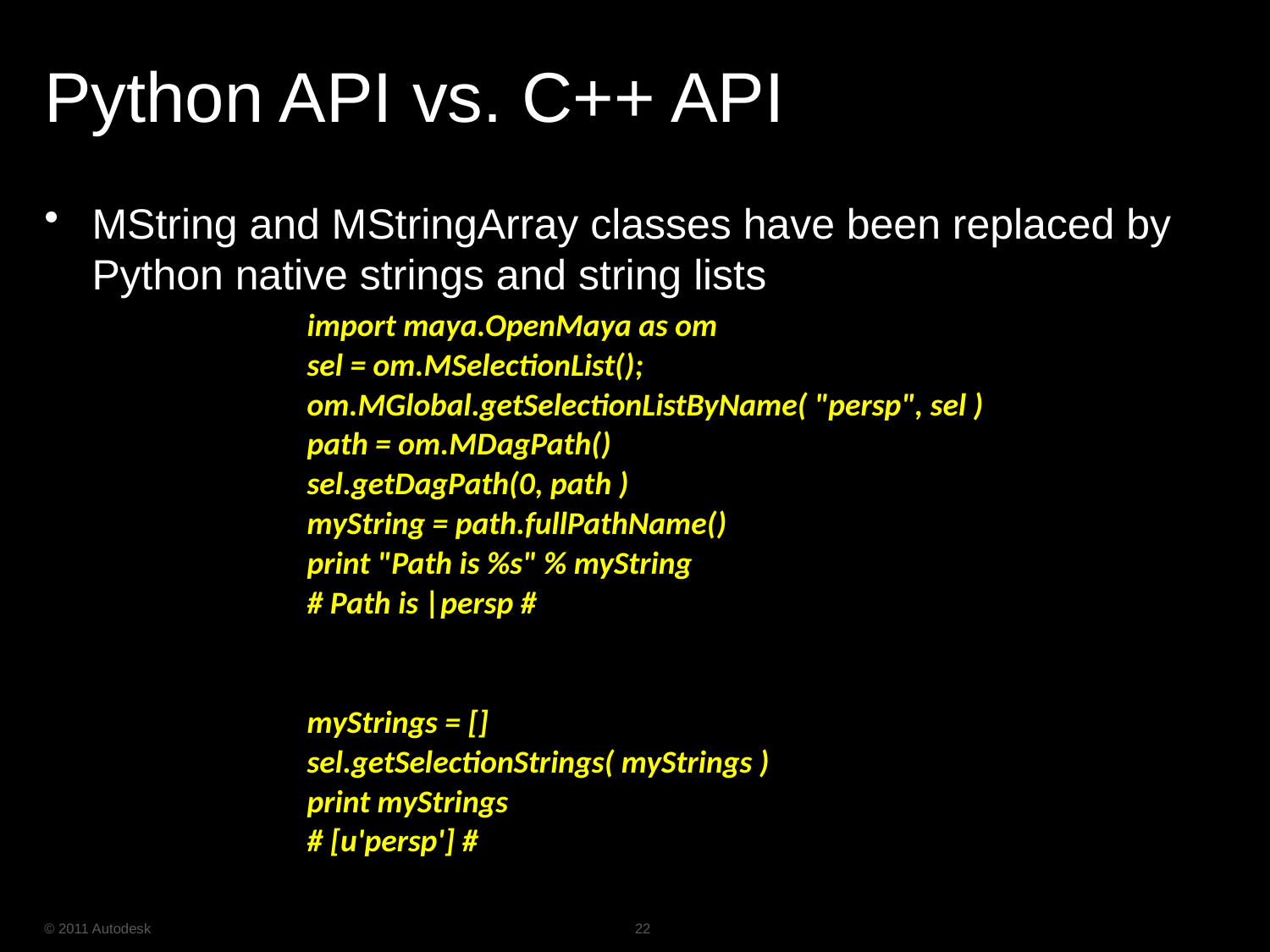

# Python API vs. C++ API
MString and MStringArray classes have been replaced by Python native strings and string lists
		import maya.OpenMaya as om
		sel = om.MSelectionList();
		om.MGlobal.getSelectionListByName( "persp", sel )
		path = om.MDagPath()
		sel.getDagPath(0, path )
		myString = path.fullPathName()
		print "Path is %s" % myString
		# Path is |persp #

		myStrings = []
		sel.getSelectionStrings( myStrings )
		print myStrings
		# [u'persp'] #